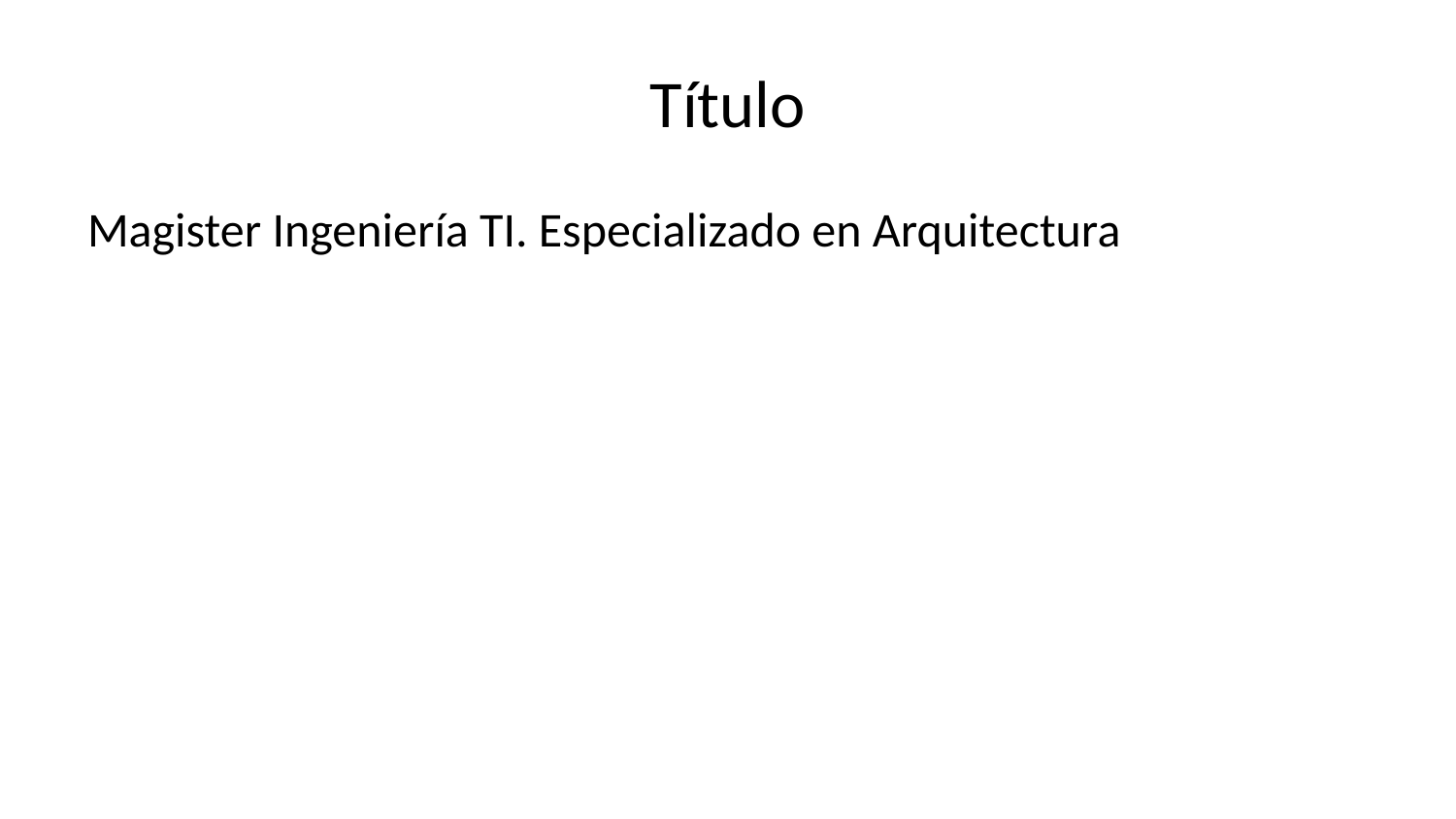

# Título
Magister Ingeniería TI. Especializado en Arquitectura